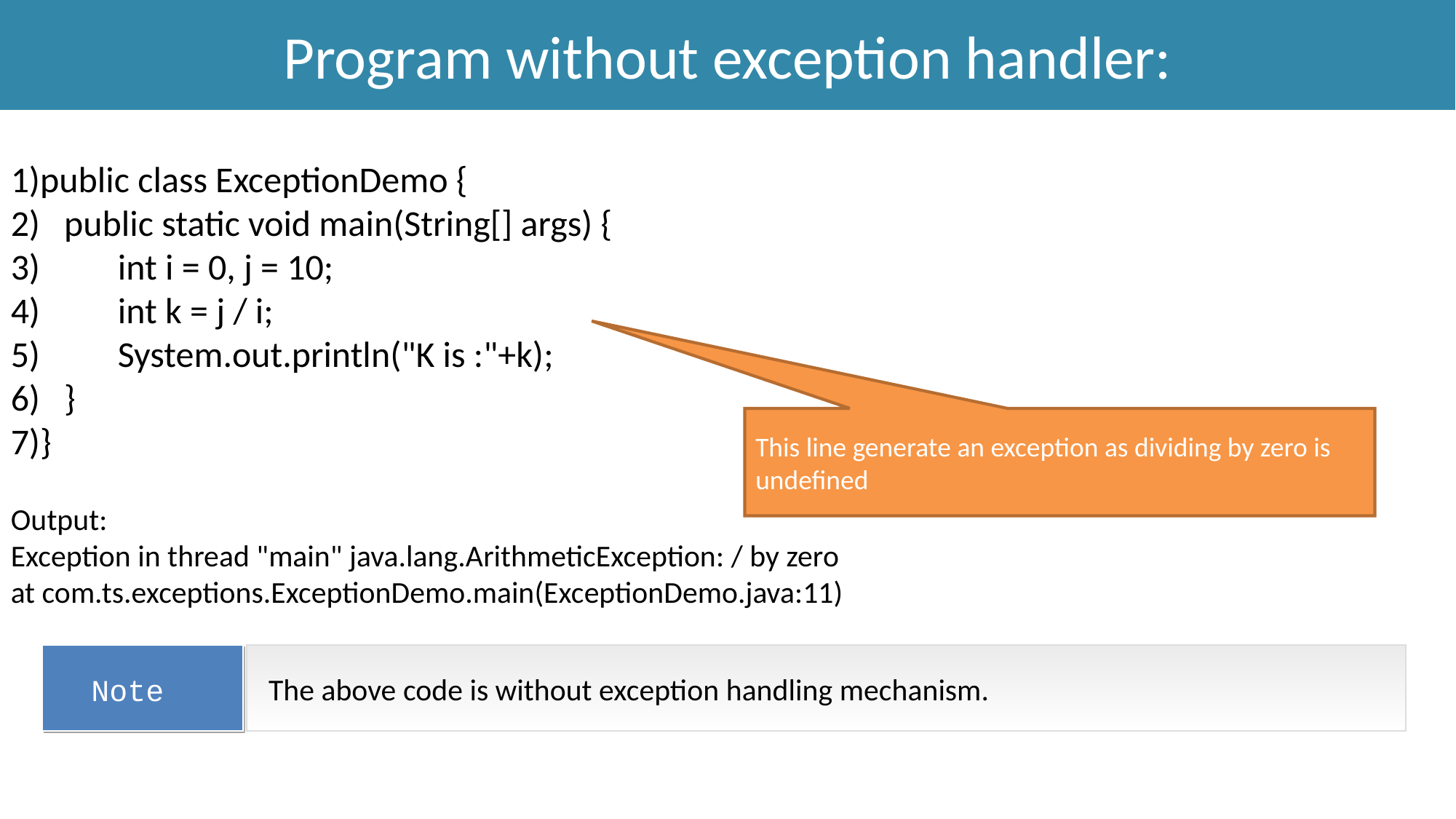

Program without exception handler:

Exception Handling
1)public class ExceptionDemo {
2)	public static void main(String[] args) {
3)		int i = 0, j = 10;
4)		int k = j / i;
5)		System.out.println("K is :"+k);
6)	}
7)}
This line generate an exception as dividing by zero is undefined
Output:
Exception in thread "main" java.lang.ArithmeticException: / by zero
at com.ts.exceptions.ExceptionDemo.main(ExceptionDemo.java:11)

Note
The above code is without exception handling mechanism.